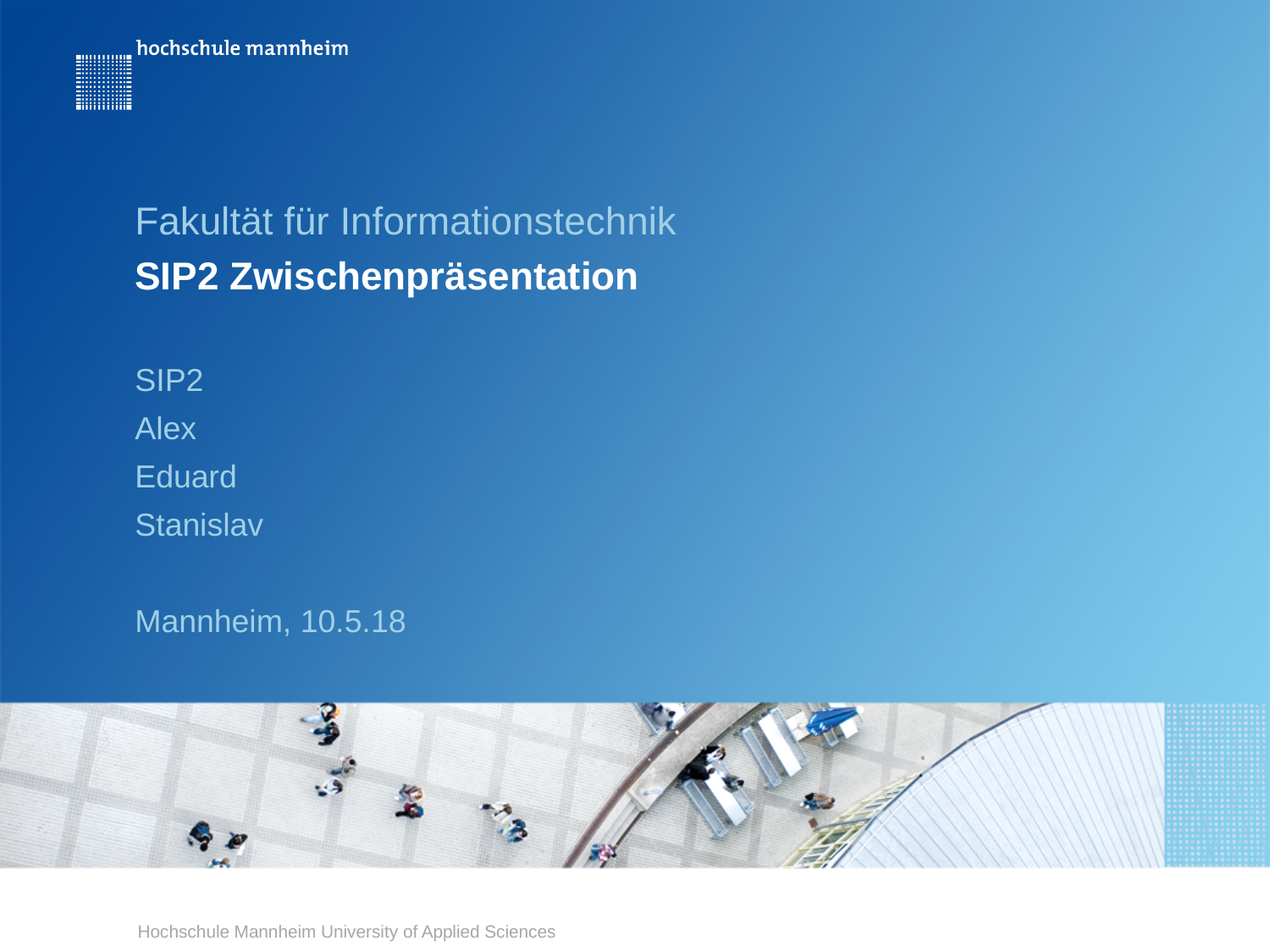

Fakultät für Informationstechnik
# SIP2 Zwischenpräsentation
SIP2
Alex
Eduard
Stanislav

Mannheim, 10.5.18